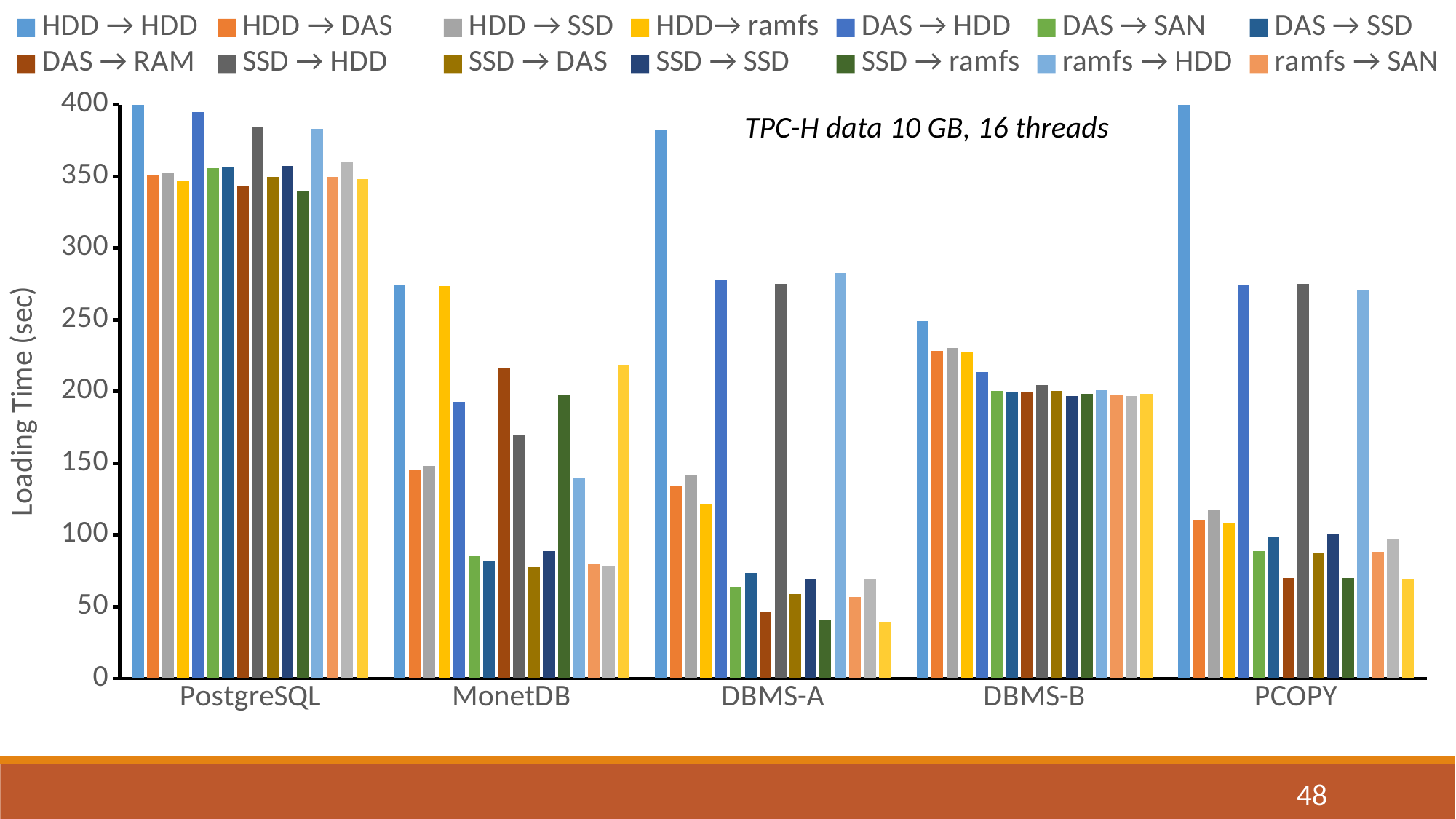

### Chart

| Category | HDD → HDD | HDD → DAS | HDD → SSD | HDD→ ramfs | DAS → HDD | DAS → SAN | DAS → SSD | DAS → RAM | SSD → HDD | SSD → DAS | SSD → SSD | SSD → ramfs | ramfs → HDD | ramfs → SAN | ramfs → SSD | ramfs → ramfs |
|---|---|---|---|---|---|---|---|---|---|---|---|---|---|---|---|---|
| PostgreSQL | 482.487486124 | 351.176490784 | 352.57990694 | 346.791568995 | 394.862520933 | 355.789782047 | 355.949835062 | 343.523366928 | 384.657428026 | 349.416080952 | 357.264178991 | 339.853205919 | 383.168548107 | 349.426307917 | 360.350588083 | 348.159667969 |
| MonetDB | 273.774899006 | 145.708372831 | 148.005733013 | 273.283885956 | 192.541159868 | 85.0801141262 | 81.970790863 | 216.66593504 | 170.008874893 | 77.5210011005 | 88.9205369949 | 197.825206995 | 139.882154942 | 79.690032959 | 78.5757529736 | 218.744708061 |
| DBMS-A | 382.440590858 | 134.616840124 | 142.013265133 | 121.878913879 | 278.038215876 | 63.3131971359 | 73.4904561043 | 46.4676170349 | 274.959057093 | 59.0345540047 | 68.8918149471 | 41.2917301655 | 282.7800982 | 56.8018348217 | 68.8092930317 | 39.2921540737 |
| DBMS-B | 249.052926064 | 228.369054794 | 230.262643814 | 227.305454016 | 213.358852148 | 200.221909046 | 199.570413113 | 199.278448105 | 204.194988012 | 200.544939995 | 196.88657093 | 198.160231113 | 201.071487904 | 197.144502163 | 196.859941006 | 198.139482021 |
| PCOPY | 563.708349344 | 110.619774353 | 117.269522117 | 107.998234571 | 273.927130709 | 88.784703149 | 99.044369209 | 69.905269428 | 275.061557486 | 87.088064178 | 100.492537678 | 69.964673652 | 270.650464454 | 88.148168229 | 97.000655512 | 68.872067863 |
TPC-H data 10 GB, 16 threads
48